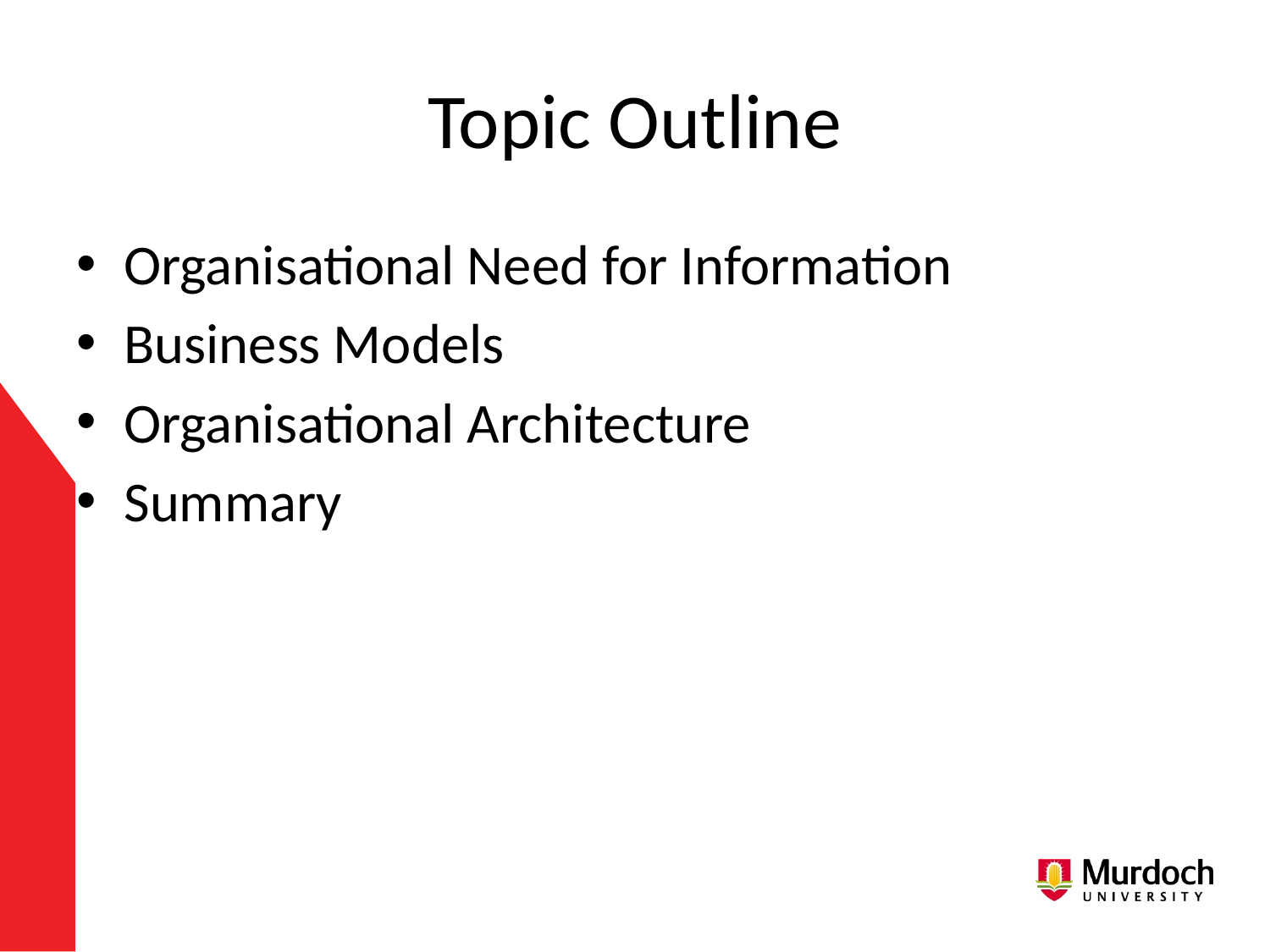

# Topic Outline
Organisational Need for Information
Business Models
Organisational Architecture
Summary